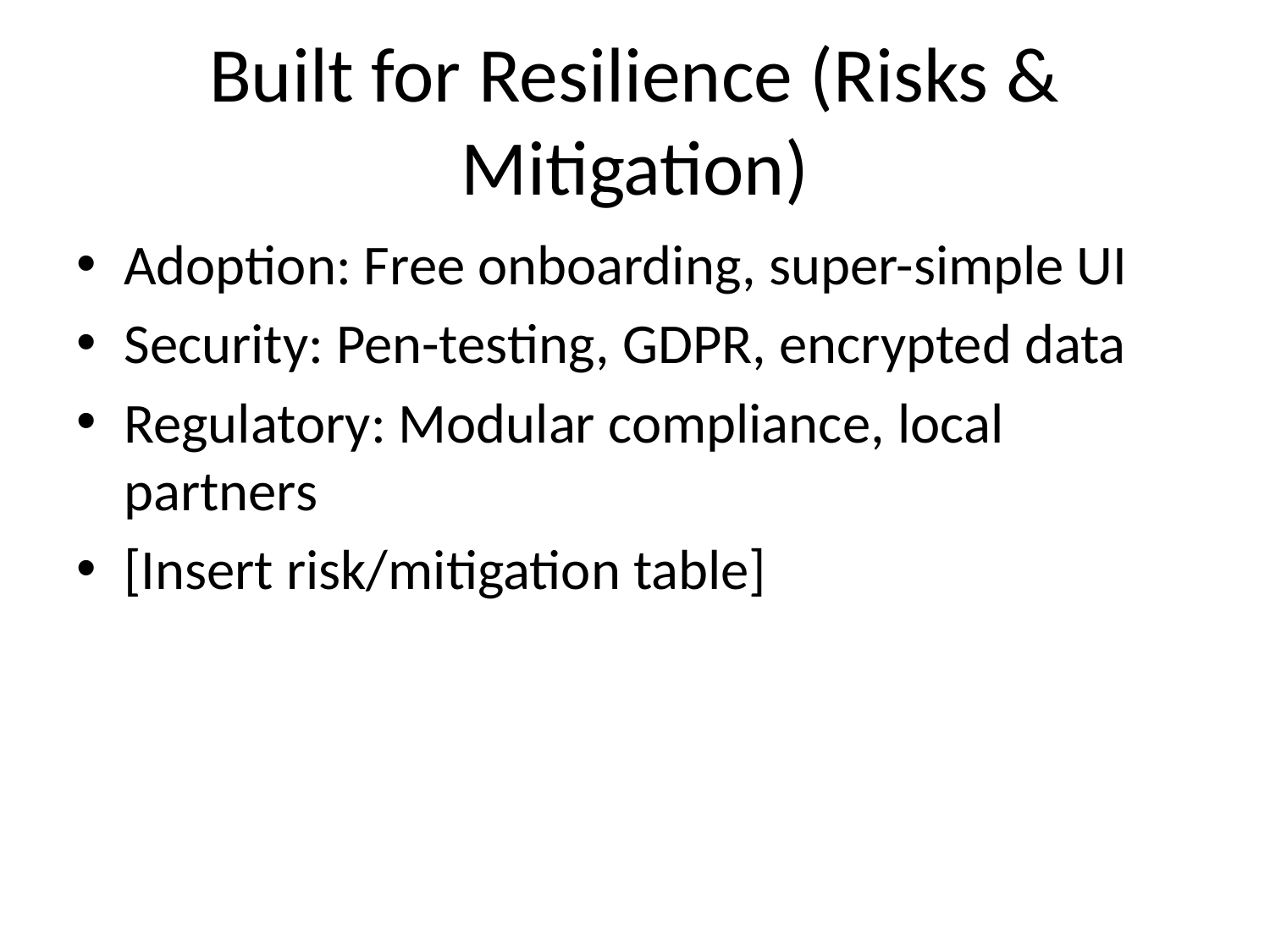

# Built for Resilience (Risks & Mitigation)
Adoption: Free onboarding, super-simple UI
Security: Pen-testing, GDPR, encrypted data
Regulatory: Modular compliance, local partners
[Insert risk/mitigation table]